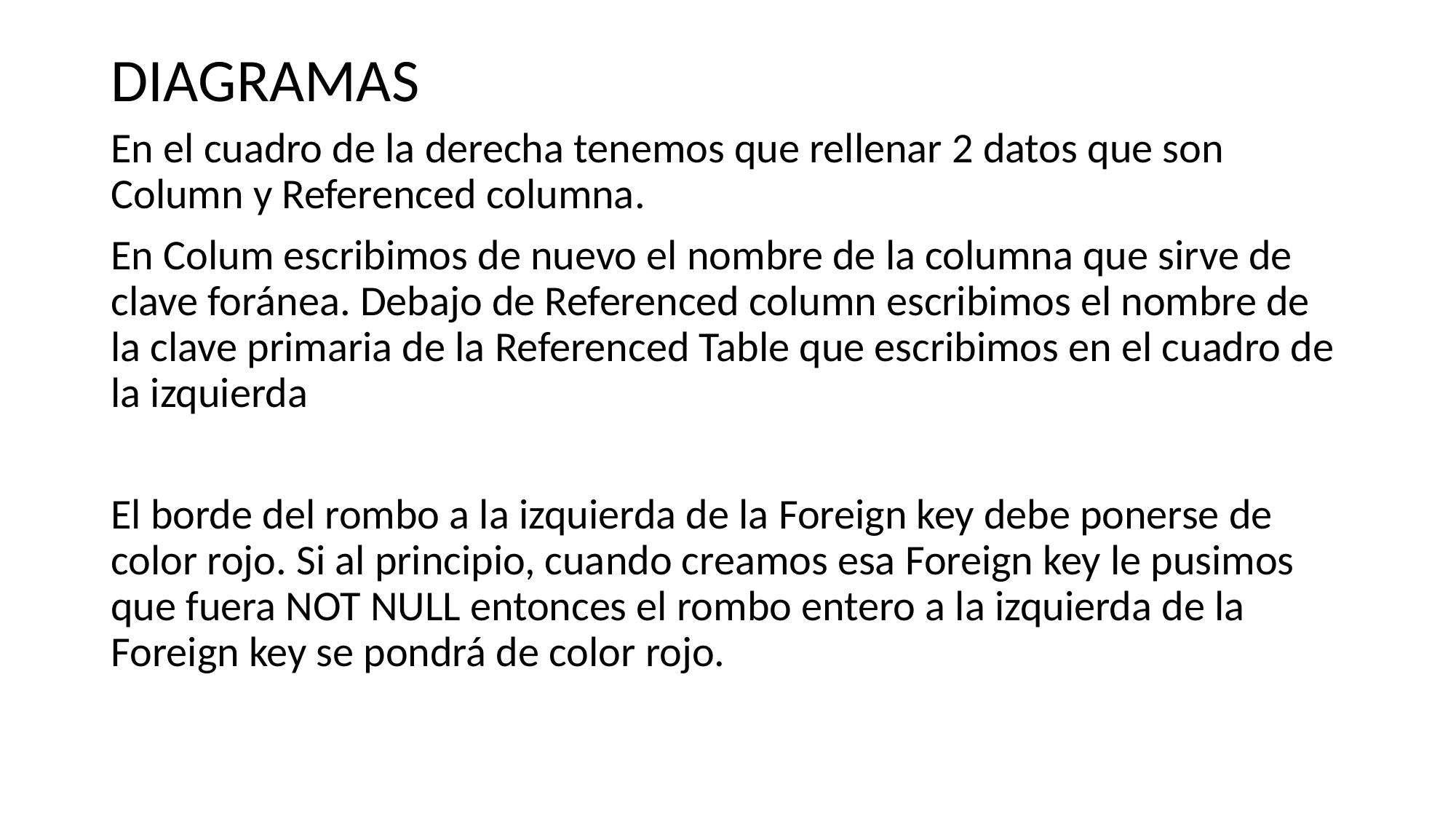

# DIAGRAMAS
En el cuadro de la derecha tenemos que rellenar 2 datos que son Column y Referenced columna.
En Colum escribimos de nuevo el nombre de la columna que sirve de clave foránea. Debajo de Referenced column escribimos el nombre de la clave primaria de la Referenced Table que escribimos en el cuadro de la izquierda

El borde del rombo a la izquierda de la Foreign key debe ponerse de color rojo. Si al principio, cuando creamos esa Foreign key le pusimos que fuera NOT NULL entonces el rombo entero a la izquierda de la Foreign key se pondrá de color rojo.